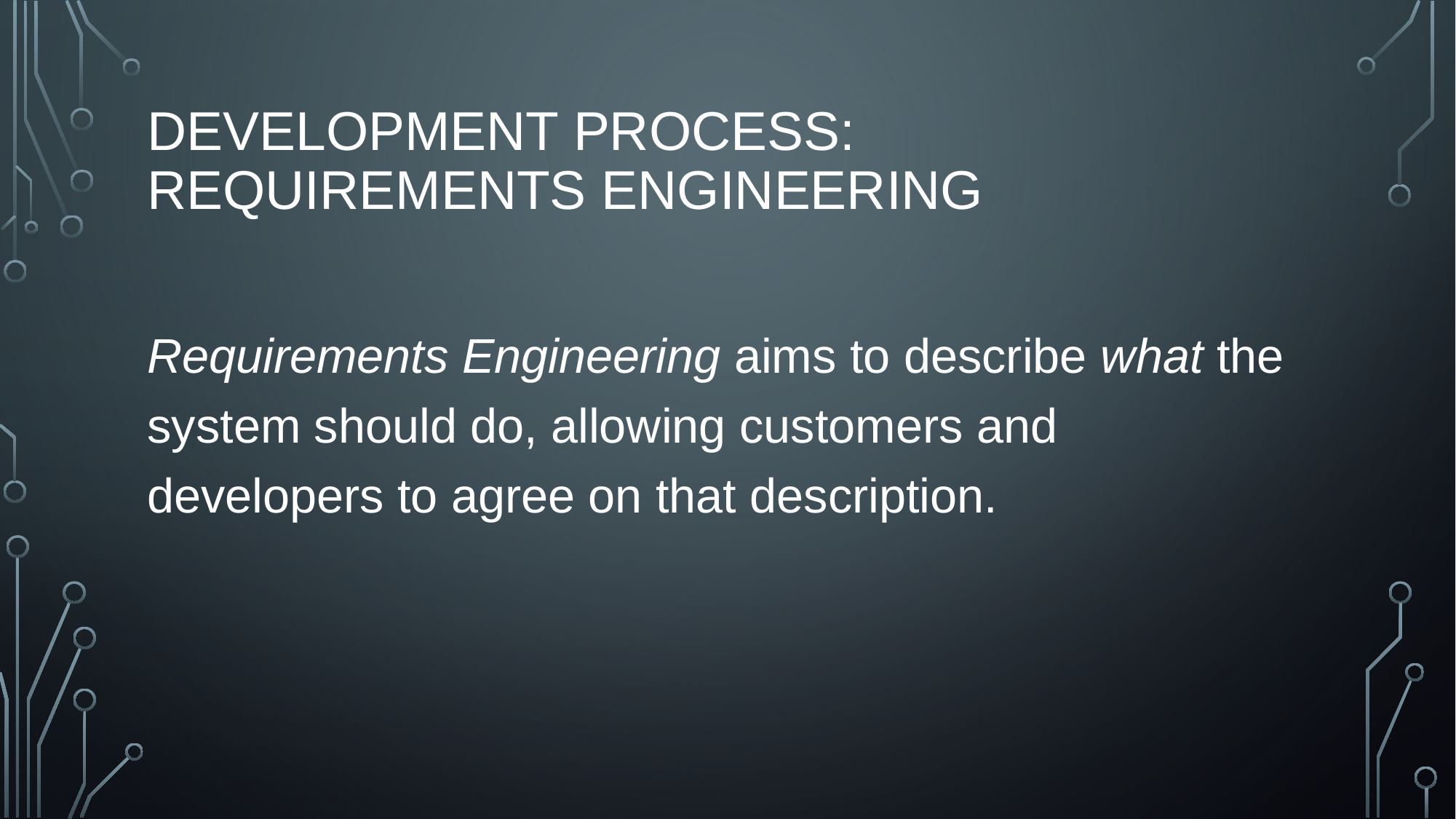

# Development process: Requirements engineering
Requirements Engineering aims to describe what the system should do, allowing customers and developers to agree on that description.